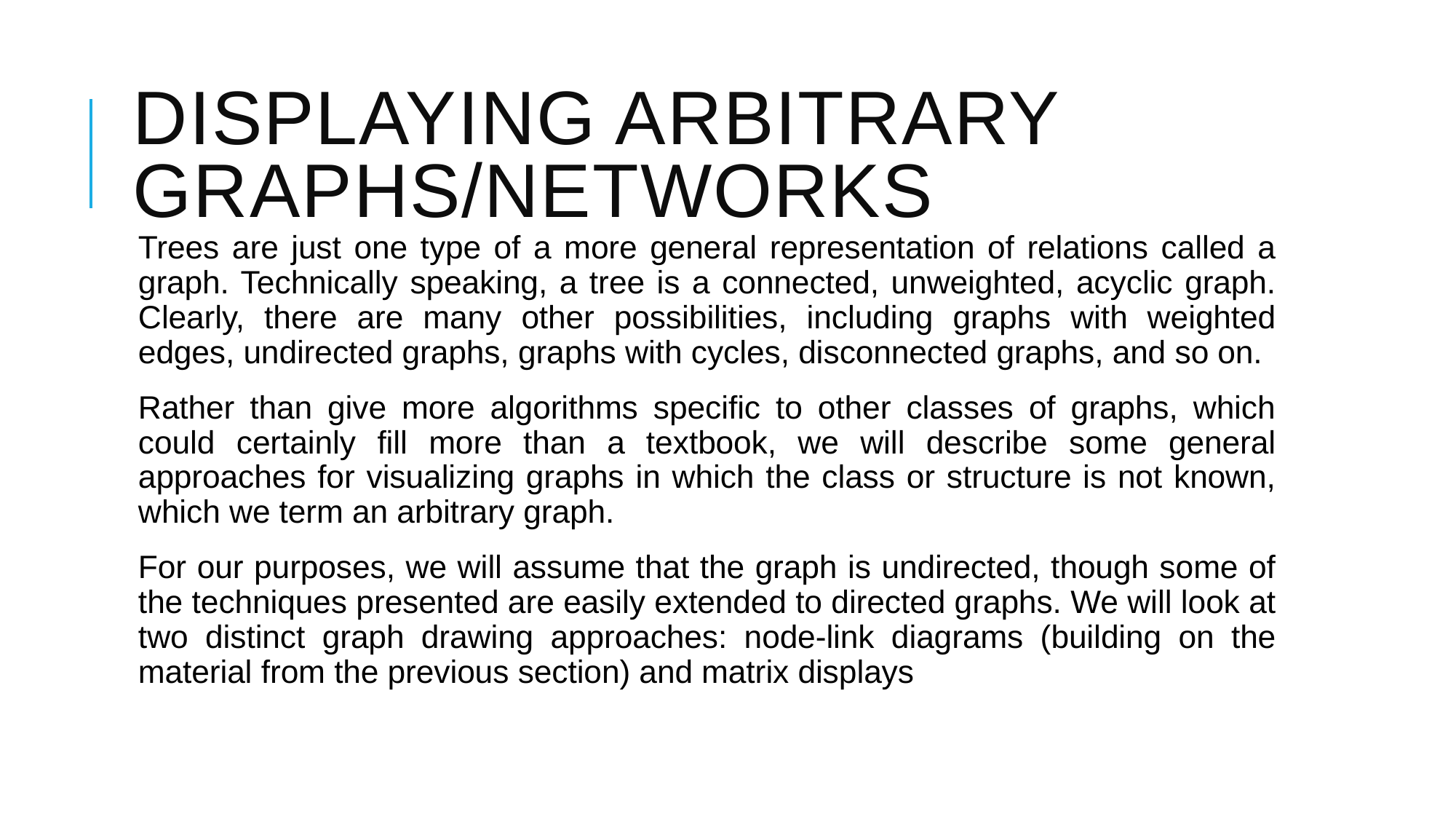

# Displaying Arbitrary Graphs/Networks
Trees are just one type of a more general representation of relations called a graph. Technically speaking, a tree is a connected, unweighted, acyclic graph. Clearly, there are many other possibilities, including graphs with weighted edges, undirected graphs, graphs with cycles, disconnected graphs, and so on.
Rather than give more algorithms specific to other classes of graphs, which could certainly fill more than a textbook, we will describe some general approaches for visualizing graphs in which the class or structure is not known, which we term an arbitrary graph.
For our purposes, we will assume that the graph is undirected, though some of the techniques presented are easily extended to directed graphs. We will look at two distinct graph drawing approaches: node-link diagrams (building on the material from the previous section) and matrix displays